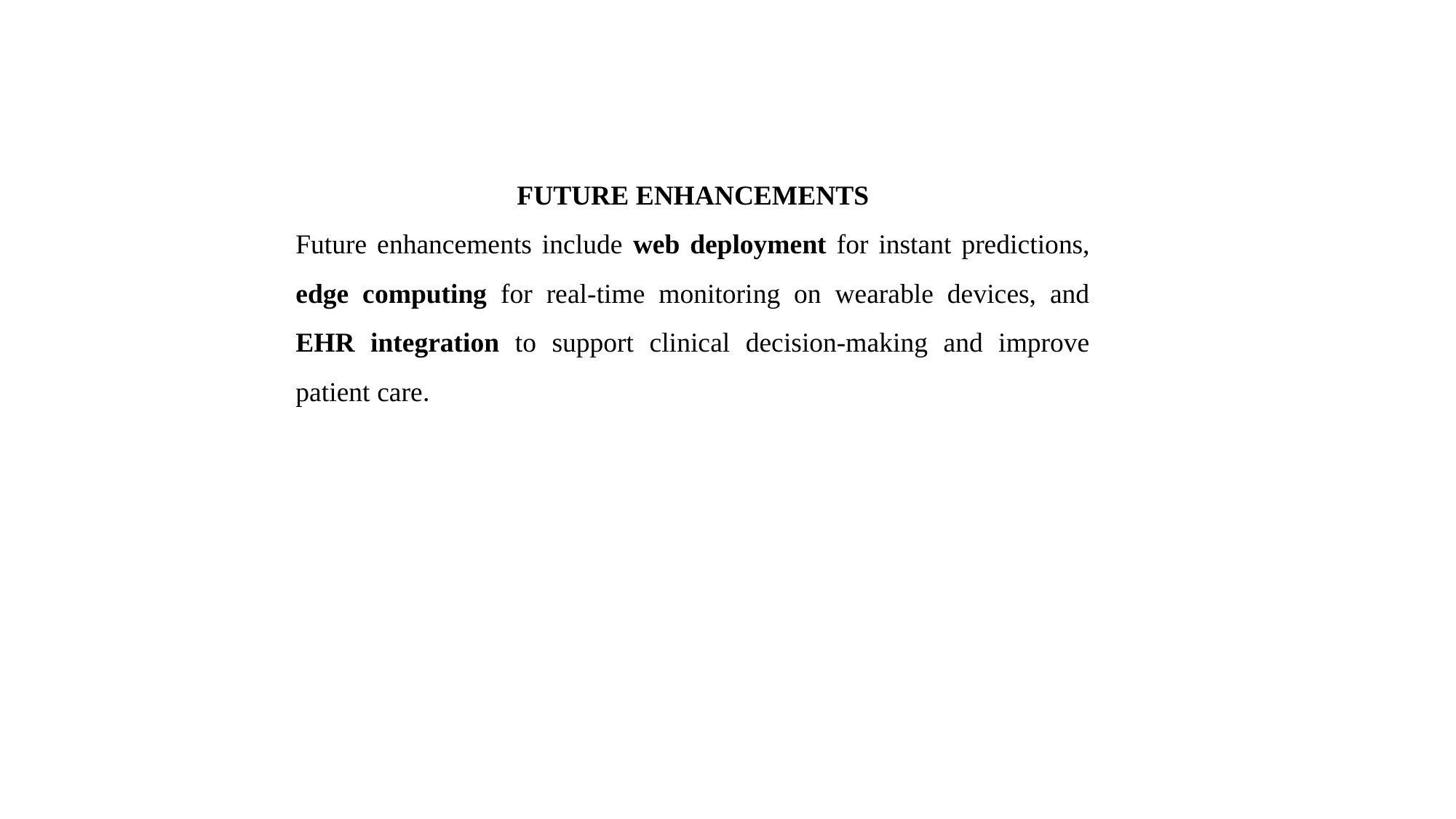

FUTURE ENHANCEMENTS
Future enhancements include web deployment for instant predictions, edge computing for real-time monitoring on wearable devices, and EHR integration to support clinical decision-making and improve patient care.